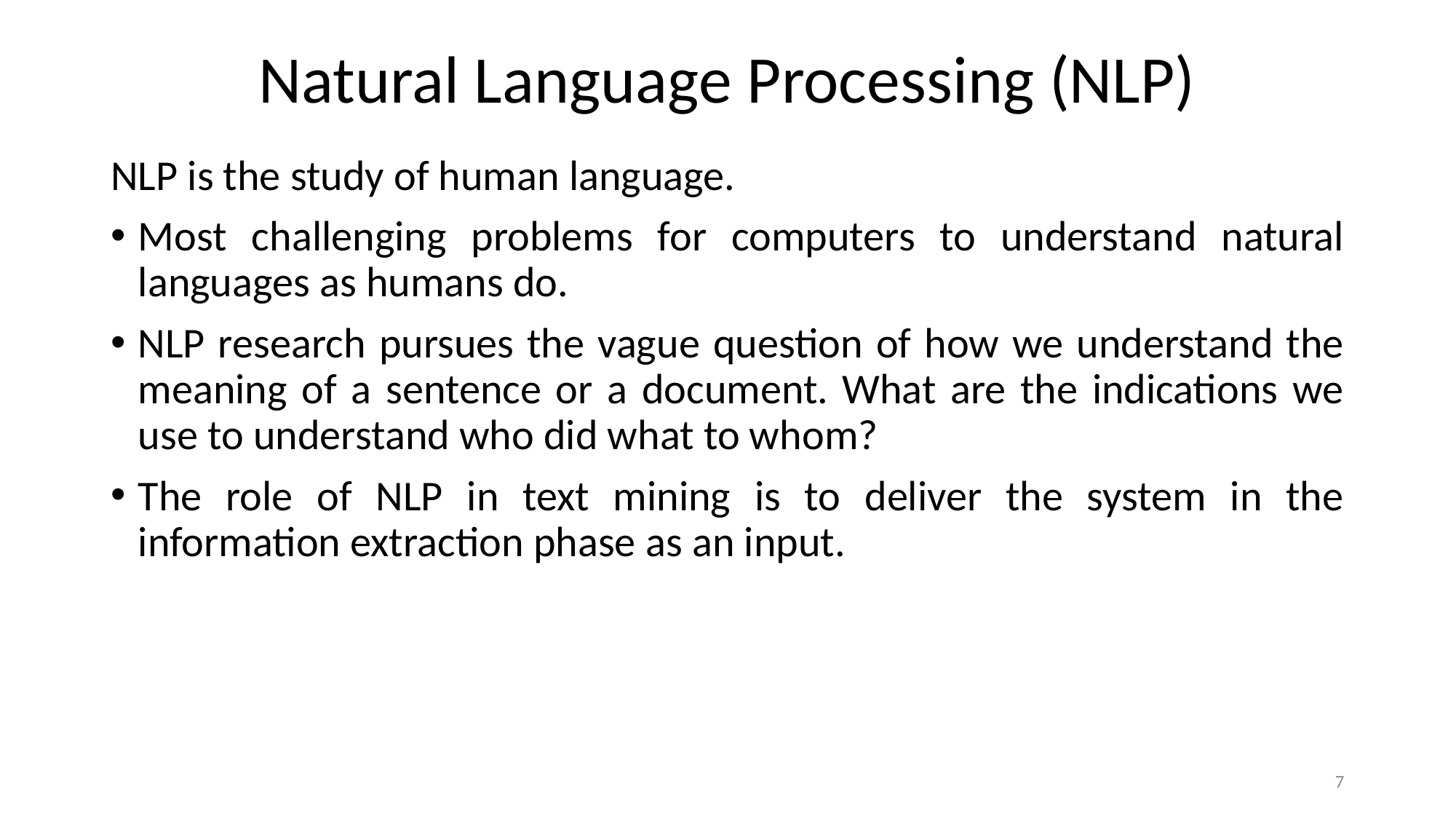

# Natural Language Processing (NLP)
NLP is the study of human language.
Most challenging problems for computers to understand natural languages as humans do.
NLP research pursues the vague question of how we understand the meaning of a sentence or a document. What are the indications we use to understand who did what to whom?
The role of NLP in text mining is to deliver the system in the information extraction phase as an input.
7